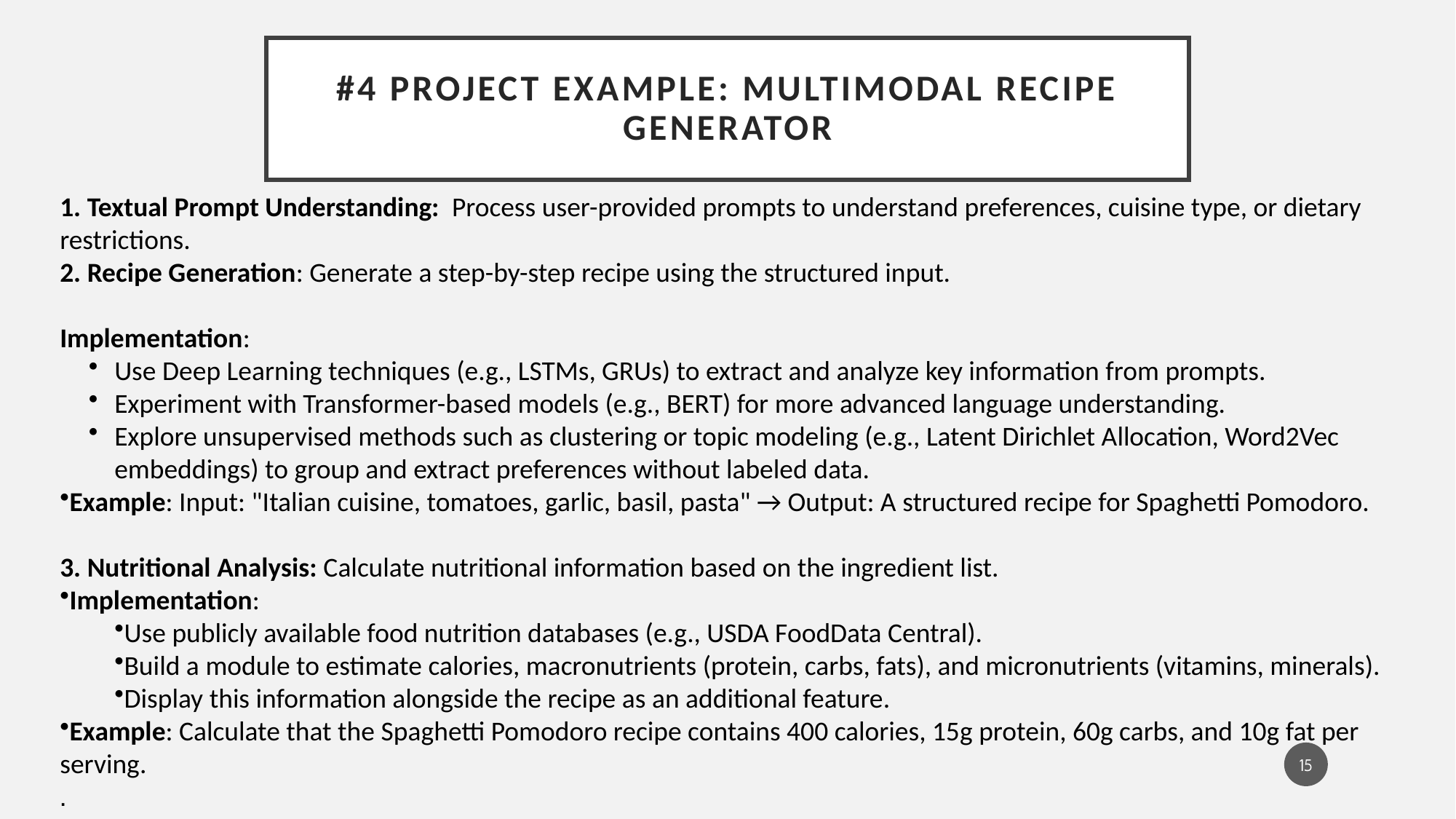

# #4 Project Example: Multimodal Recipe Generator
1. Textual Prompt Understanding:  Process user-provided prompts to understand preferences, cuisine type, or dietary restrictions.
2. Recipe Generation: Generate a step-by-step recipe using the structured input.

Implementation:
Use Deep Learning techniques (e.g., LSTMs, GRUs) to extract and analyze key information from prompts.
Experiment with Transformer-based models (e.g., BERT) for more advanced language understanding.
Explore unsupervised methods such as clustering or topic modeling (e.g., Latent Dirichlet Allocation, Word2Vec embeddings) to group and extract preferences without labeled data.
Example: Input: "Italian cuisine, tomatoes, garlic, basil, pasta" → Output: A structured recipe for Spaghetti Pomodoro.

3. Nutritional Analysis: Calculate nutritional information based on the ingredient list.
Implementation:
Use publicly available food nutrition databases (e.g., USDA FoodData Central).
Build a module to estimate calories, macronutrients (protein, carbs, fats), and micronutrients (vitamins, minerals).
Display this information alongside the recipe as an additional feature.
Example: Calculate that the Spaghetti Pomodoro recipe contains 400 calories, 15g protein, 60g carbs, and 10g fat per serving.
.

15